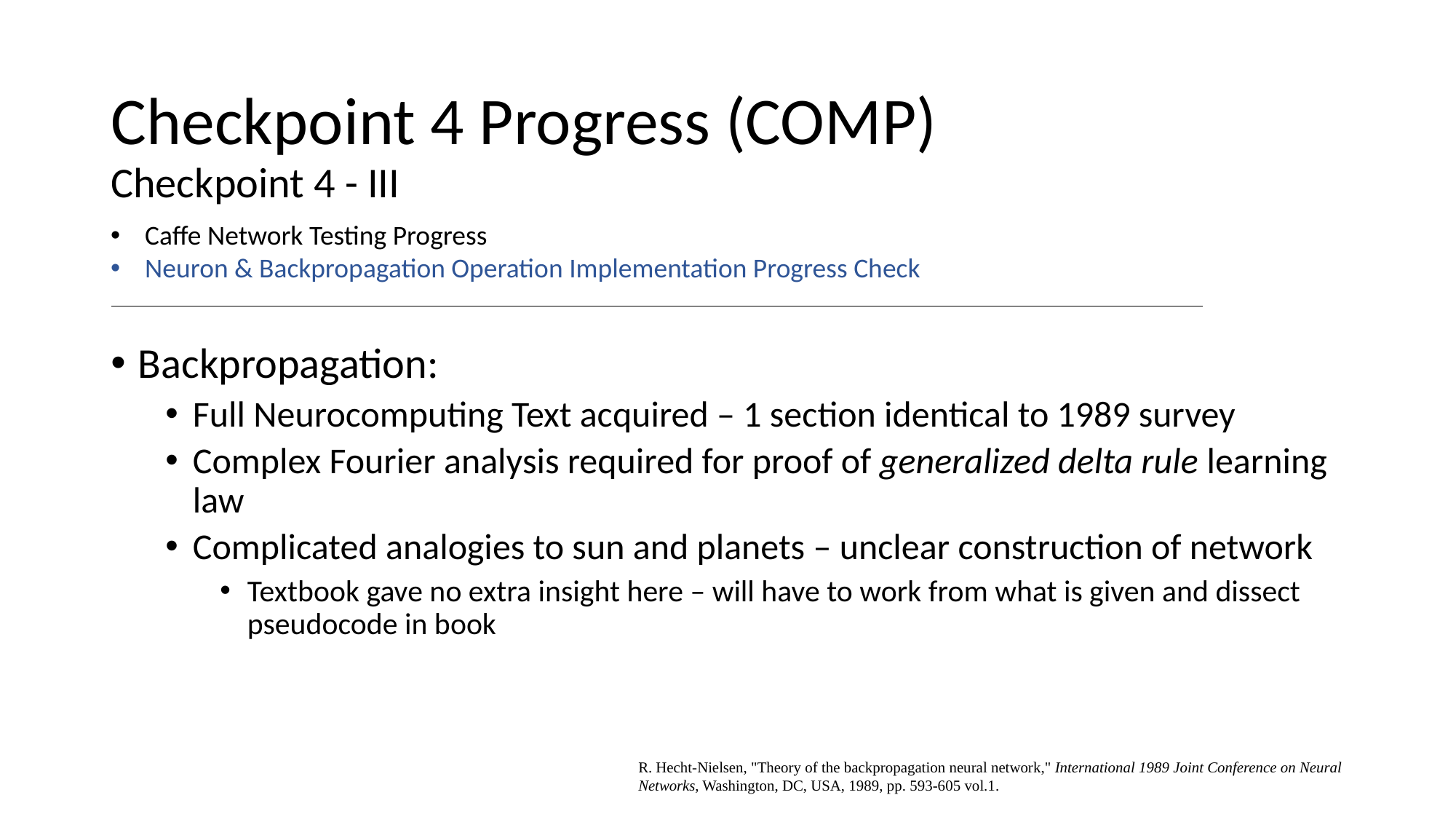

# Checkpoint 4 Progress (COMP)
Checkpoint 4 - III
Caffe Network Testing Progress
Neuron & Backpropagation Operation Implementation Progress Check
Backpropagation:
Full Neurocomputing Text acquired – 1 section identical to 1989 survey
Complex Fourier analysis required for proof of generalized delta rule learning law
Complicated analogies to sun and planets – unclear construction of network
Textbook gave no extra insight here – will have to work from what is given and dissect pseudocode in book
R. Hecht-Nielsen, "Theory of the backpropagation neural network," International 1989 Joint Conference on Neural Networks, Washington, DC, USA, 1989, pp. 593-605 vol.1.